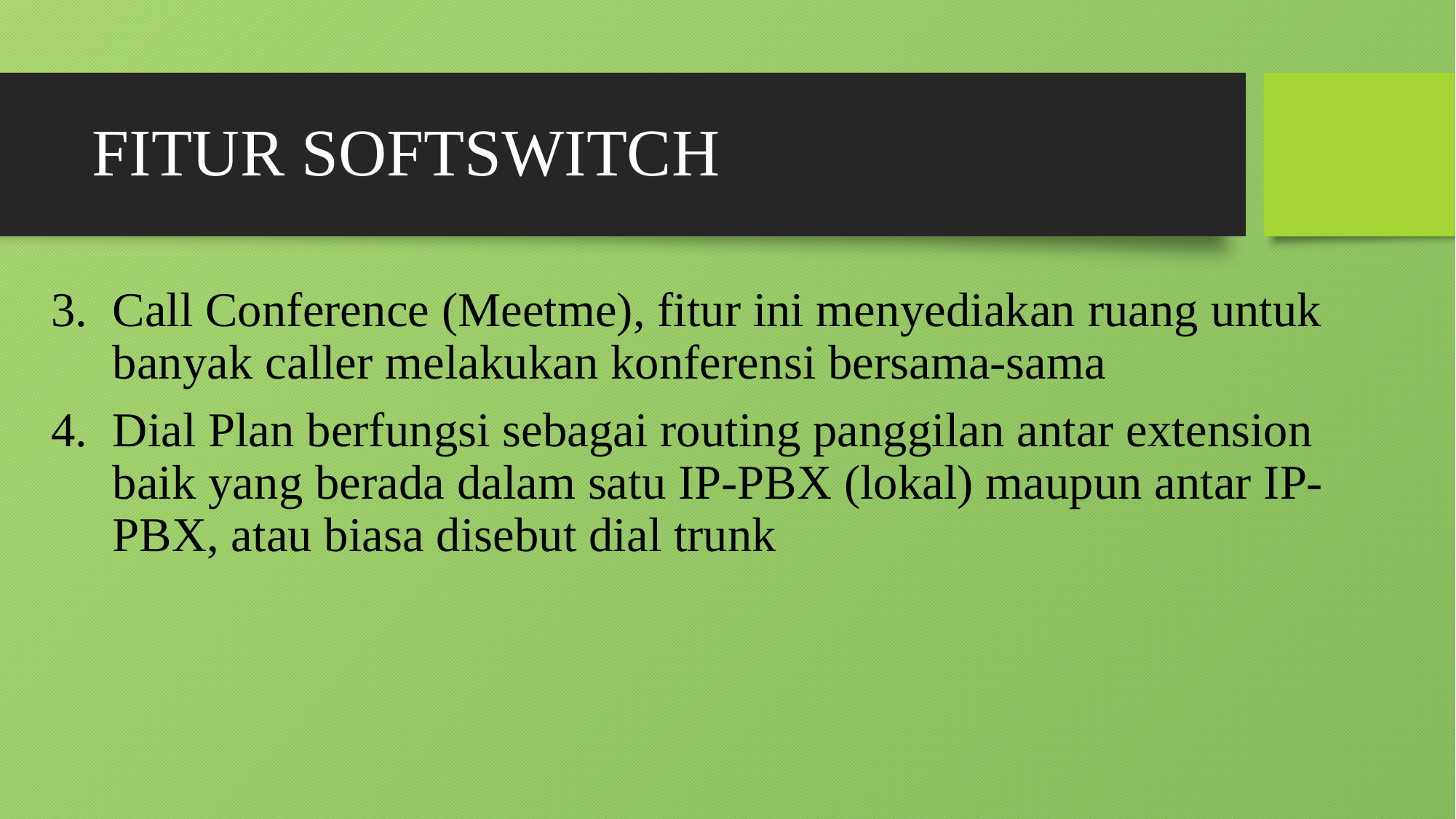

# FITUR SOFTSWITCH
Call Conference (Meetme), fitur ini menyediakan ruang untuk banyak caller melakukan konferensi bersama-sama
Dial Plan berfungsi sebagai routing panggilan antar extension baik yang berada dalam satu IP-PBX (lokal) maupun antar IP-PBX, atau biasa disebut dial trunk